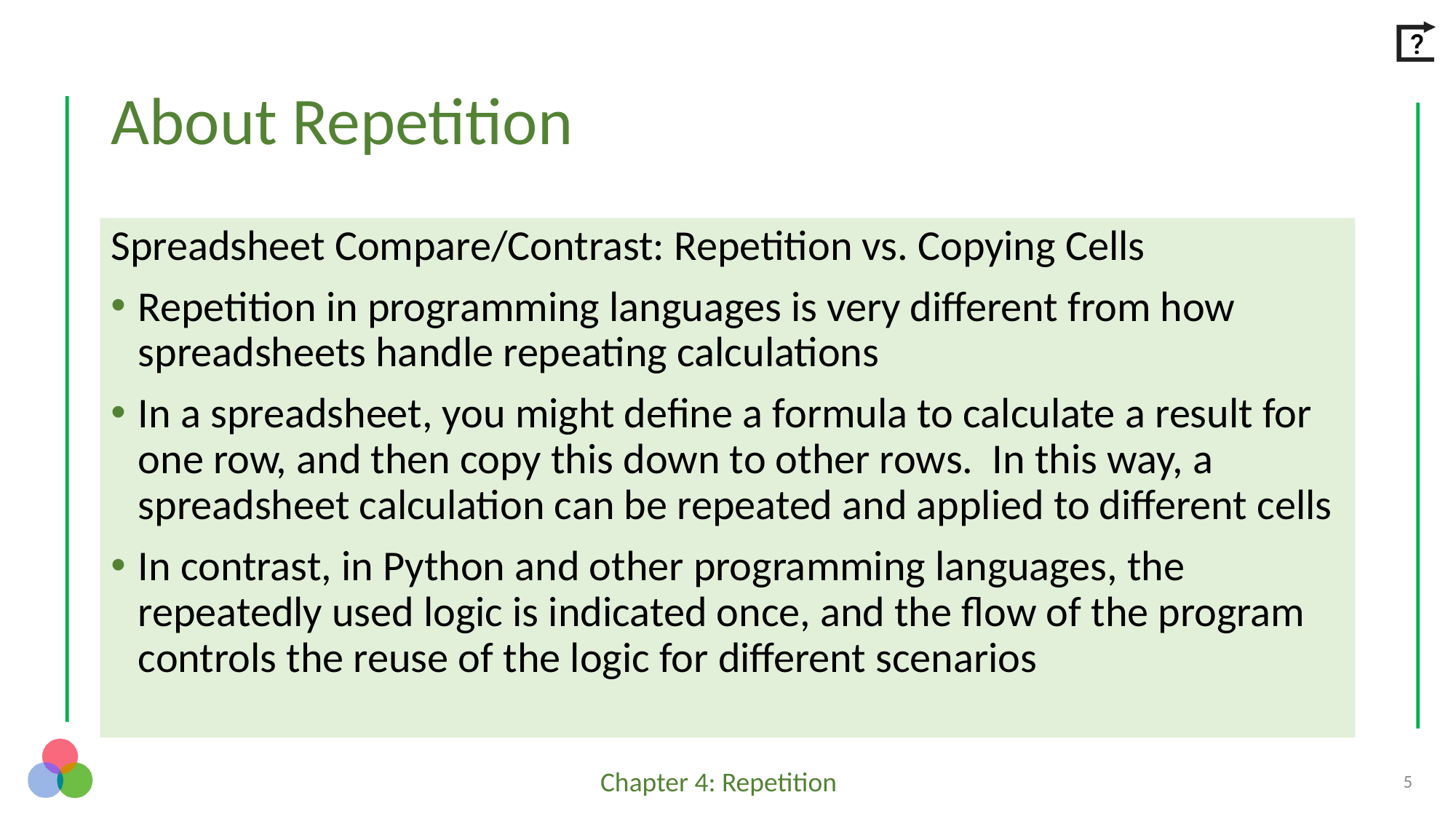

# About Repetition
Spreadsheet Compare/Contrast: Repetition vs. Copying Cells
Repetition in programming languages is very different from how spreadsheets handle repeating calculations
In a spreadsheet, you might define a formula to calculate a result for one row, and then copy this down to other rows.  In this way, a spreadsheet calculation can be repeated and applied to different cells
In contrast, in Python and other programming languages, the repeatedly used logic is indicated once, and the flow of the program controls the reuse of the logic for different scenarios
5